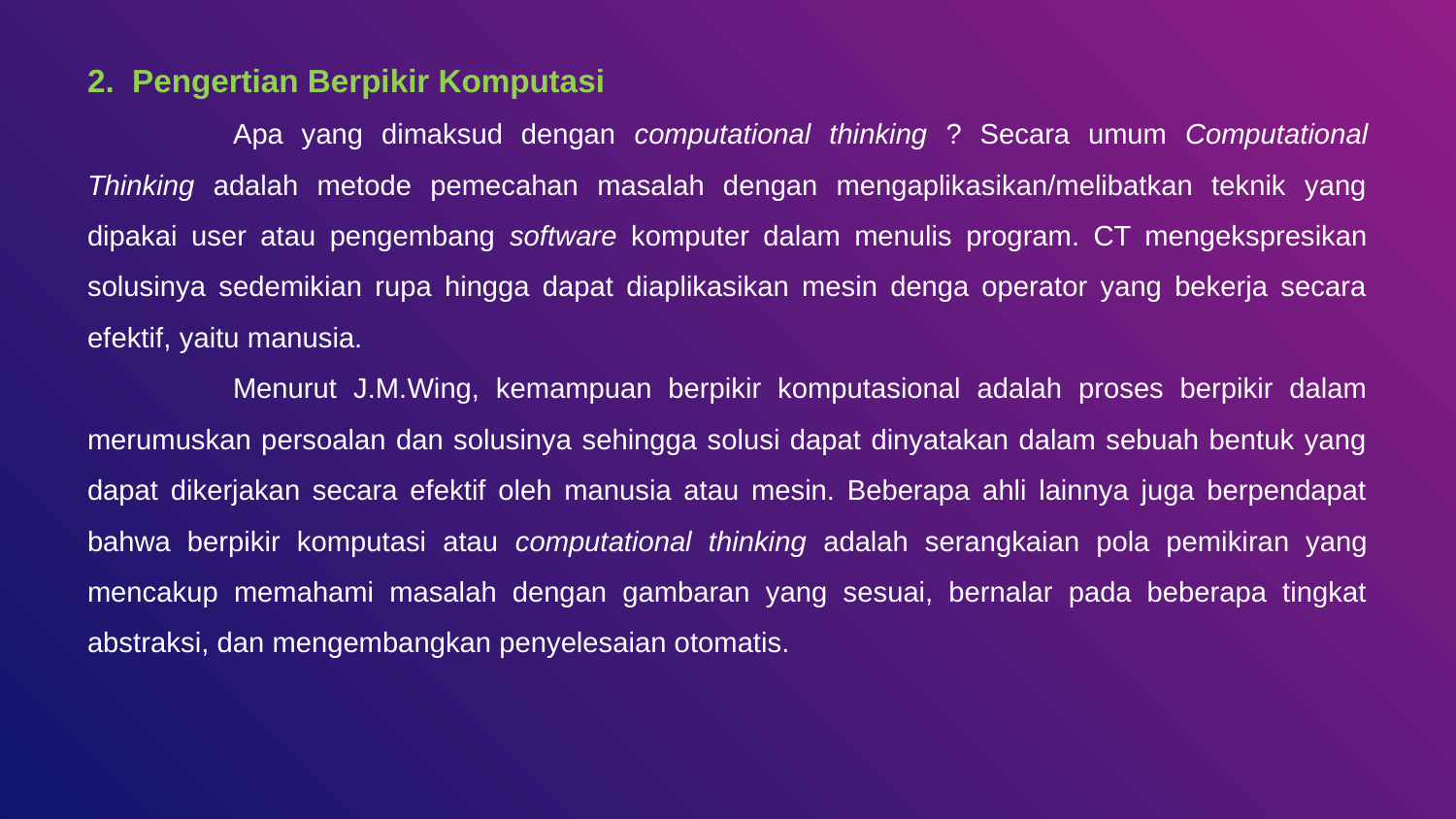

2.  Pengertian Berpikir Komputasi
	Apa yang dimaksud dengan computational thinking ? Secara umum Computational Thinking adalah metode pemecahan masalah dengan mengaplikasikan/melibatkan teknik yang dipakai user atau pengembang software komputer dalam menulis program. CT mengekspresikan solusinya sedemikian rupa hingga dapat diaplikasikan mesin denga operator yang bekerja secara efektif, yaitu manusia.
	Menurut J.M.Wing, kemampuan berpikir komputasional adalah proses berpikir dalam merumuskan persoalan dan solusinya sehingga solusi dapat dinyatakan dalam sebuah bentuk yang dapat dikerjakan secara efektif oleh manusia atau mesin. Beberapa ahli lainnya juga berpendapat bahwa berpikir komputasi atau computational thinking adalah serangkaian pola pemikiran yang mencakup memahami masalah dengan gambaran yang sesuai, bernalar pada beberapa tingkat abstraksi, dan mengembangkan penyelesaian otomatis.